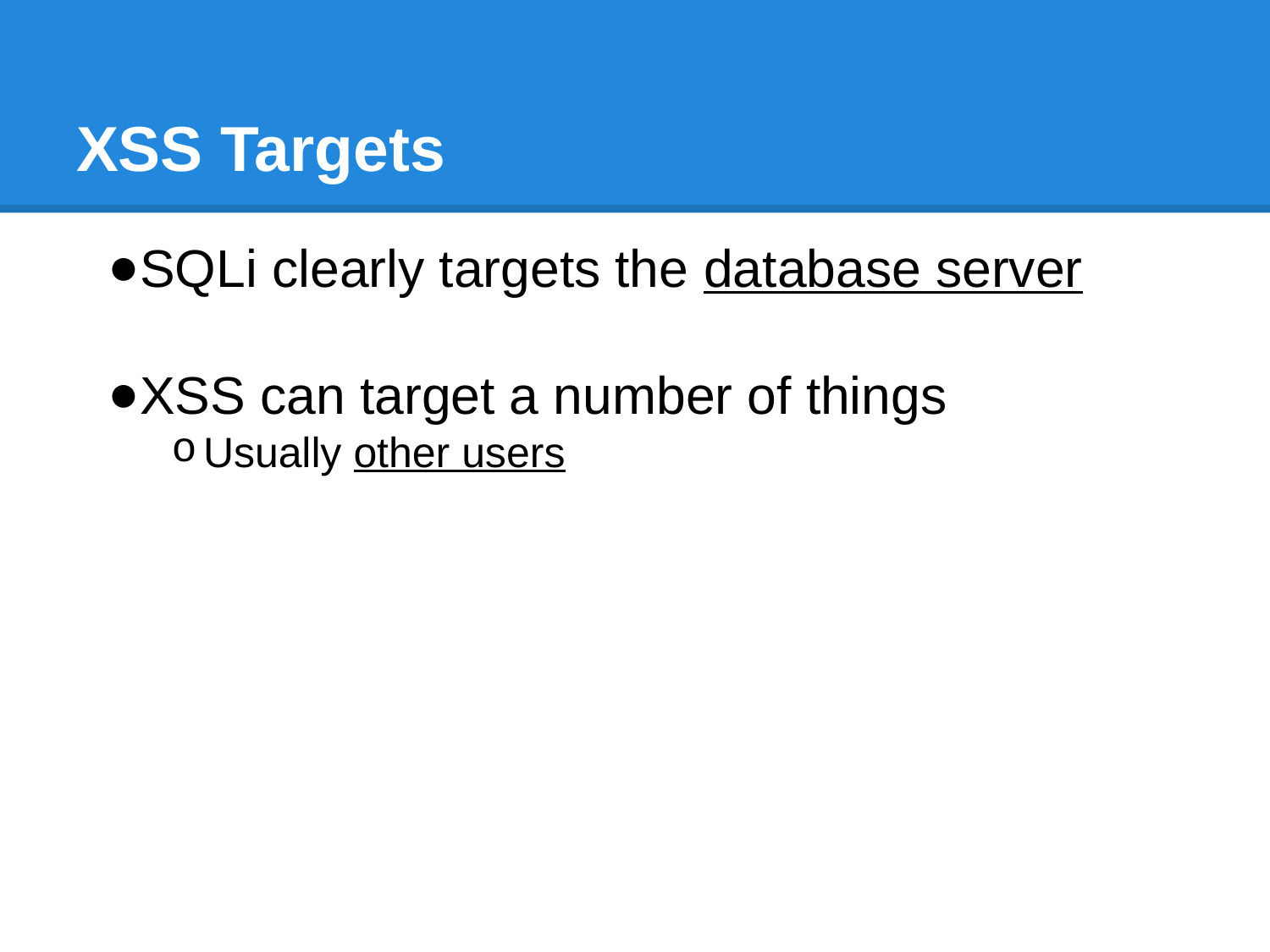

# XSS Targets
SQLi clearly targets the database server

XSS can target a number of things
Usually other users